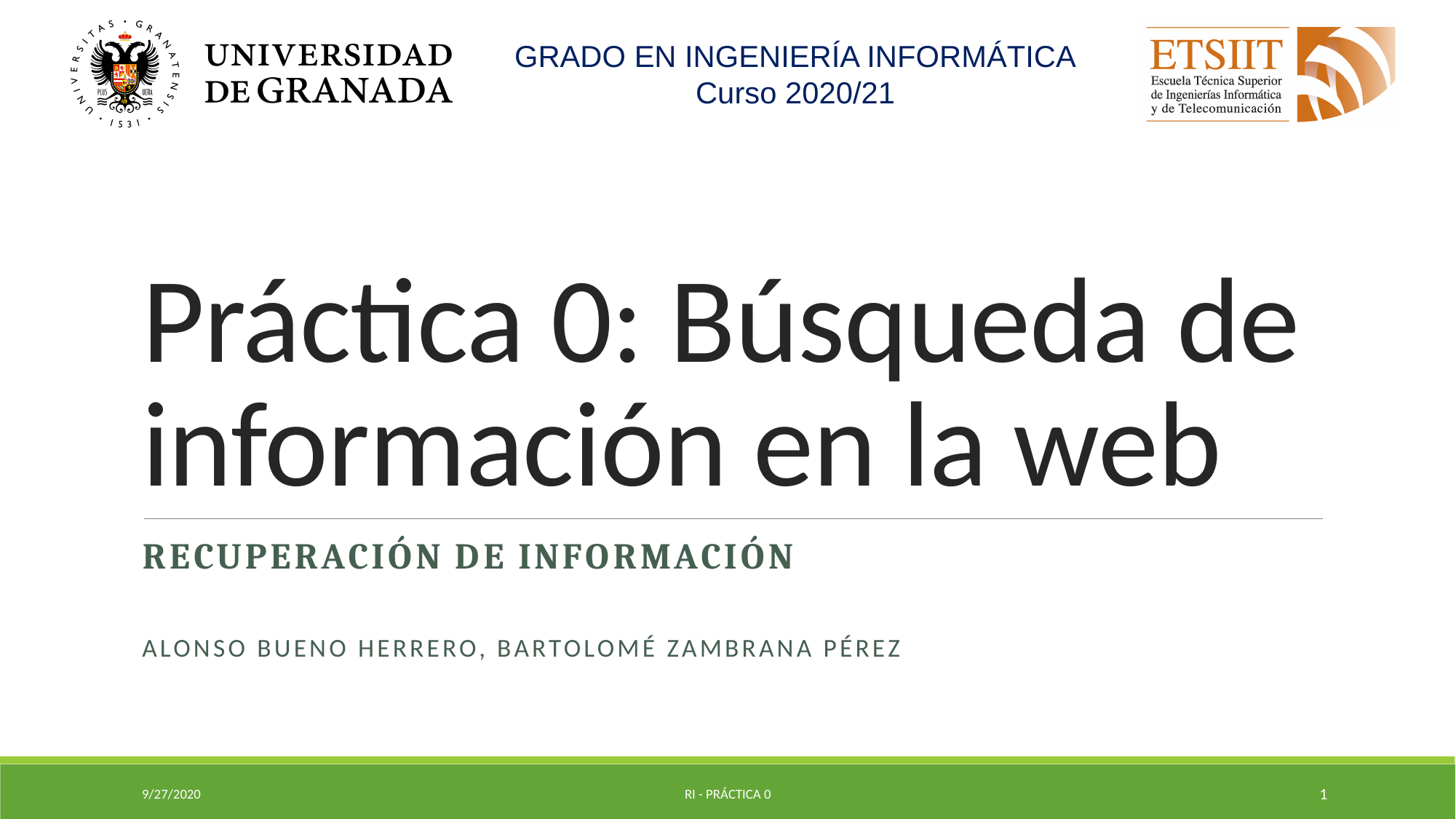

# Práctica 0: Búsqueda de información en la web
Recuperación de información

Alonso bueno herrero, Bartolomé Zambrana Pérez
9/27/2020
RI - Práctica 0
1